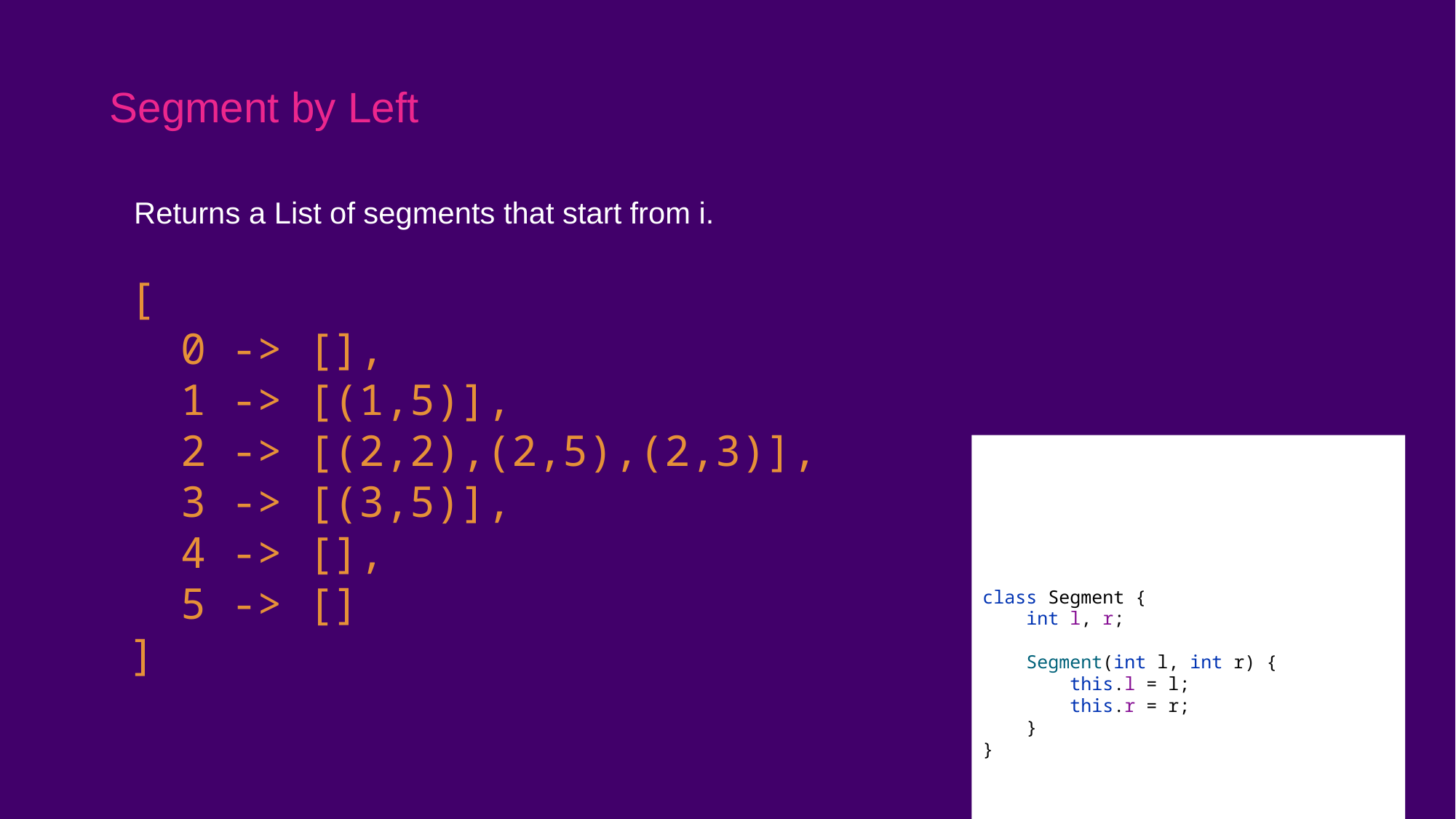

# Segment by Left
Returns a List of segments that start from i.
[
  0 -> [],
  1 -> [(1,5)],
  2 -> [(2,2),(2,5),(2,3)],
  3 -> [(3,5)],
  4 -> [],
  5 -> []
]
class Segment {
    int l, r;
    Segment(int l, int r) {
        this.l = l;
        this.r = r;
    }
}